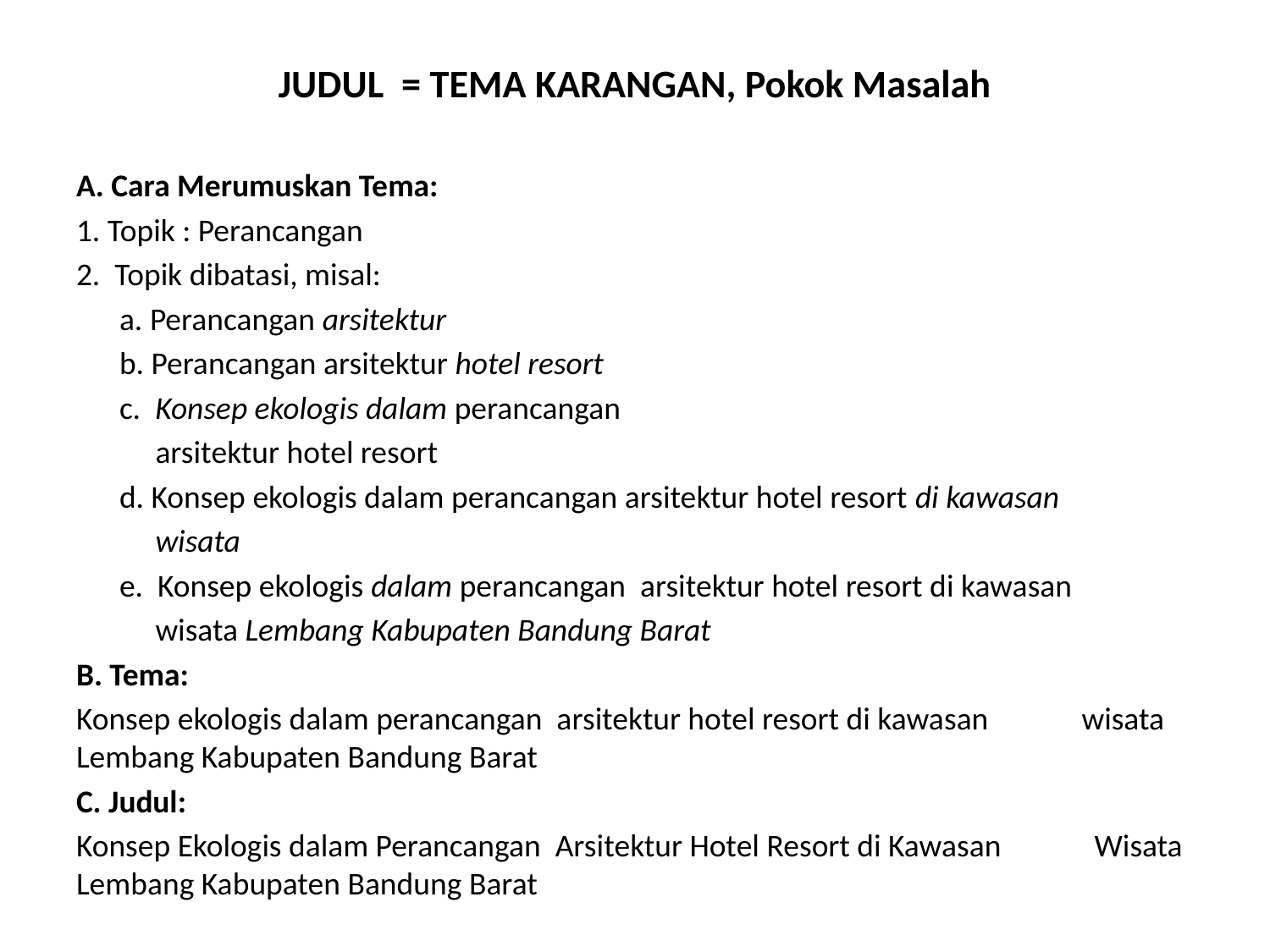

# JUDUL  = TEMA KARANGAN, Pokok Masalah
A. Cara Merumuskan Tema:
1. Topik : Perancangan
2.  Topik dibatasi, misal:
      a. Perancangan arsitektur
      b. Perancangan arsitektur hotel resort
      c.  Konsep ekologis dalam perancangan
           arsitektur hotel resort
      d. Konsep ekologis dalam perancangan arsitektur hotel resort di kawasan
           wisata
      e.  Konsep ekologis dalam perancangan  arsitektur hotel resort di kawasan
           wisata Lembang Kabupaten Bandung Barat
B. Tema:
Konsep ekologis dalam perancangan  arsitektur hotel resort di kawasan             wisata Lembang Kabupaten Bandung Barat
C. Judul:
Konsep Ekologis dalam Perancangan  Arsitektur Hotel Resort di Kawasan             Wisata Lembang Kabupaten Bandung Barat